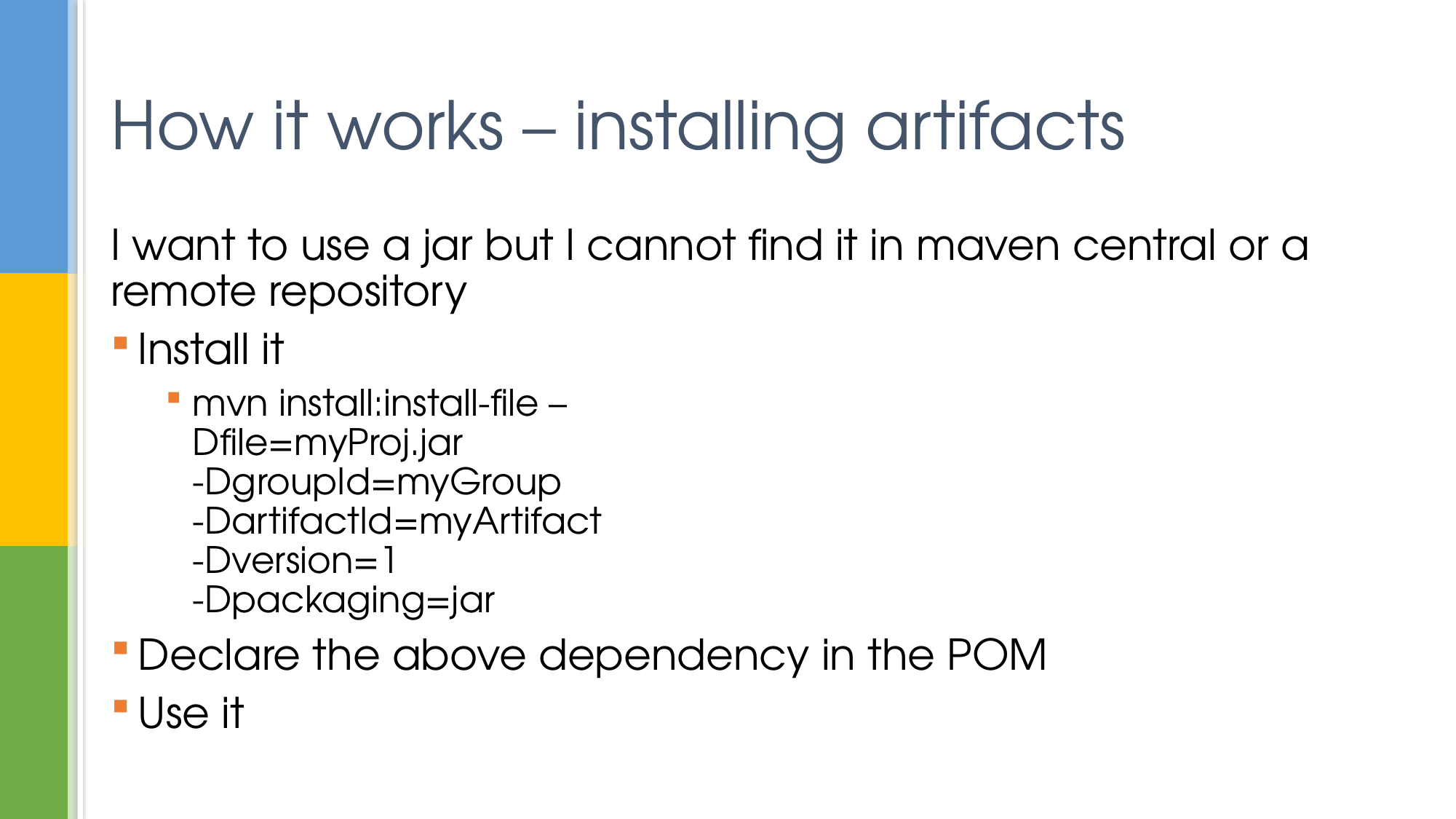

# How it works – installing artifacts
I want to use a jar but I cannot find it in maven central or a remote repository
Install it
mvn install:install-file –
Dfile=myProj.jar
-DgroupId=myGroup
-DartifactId=myArtifact
-Dversion=1
-Dpackaging=jar
Declare the above dependency in the POM
Use it